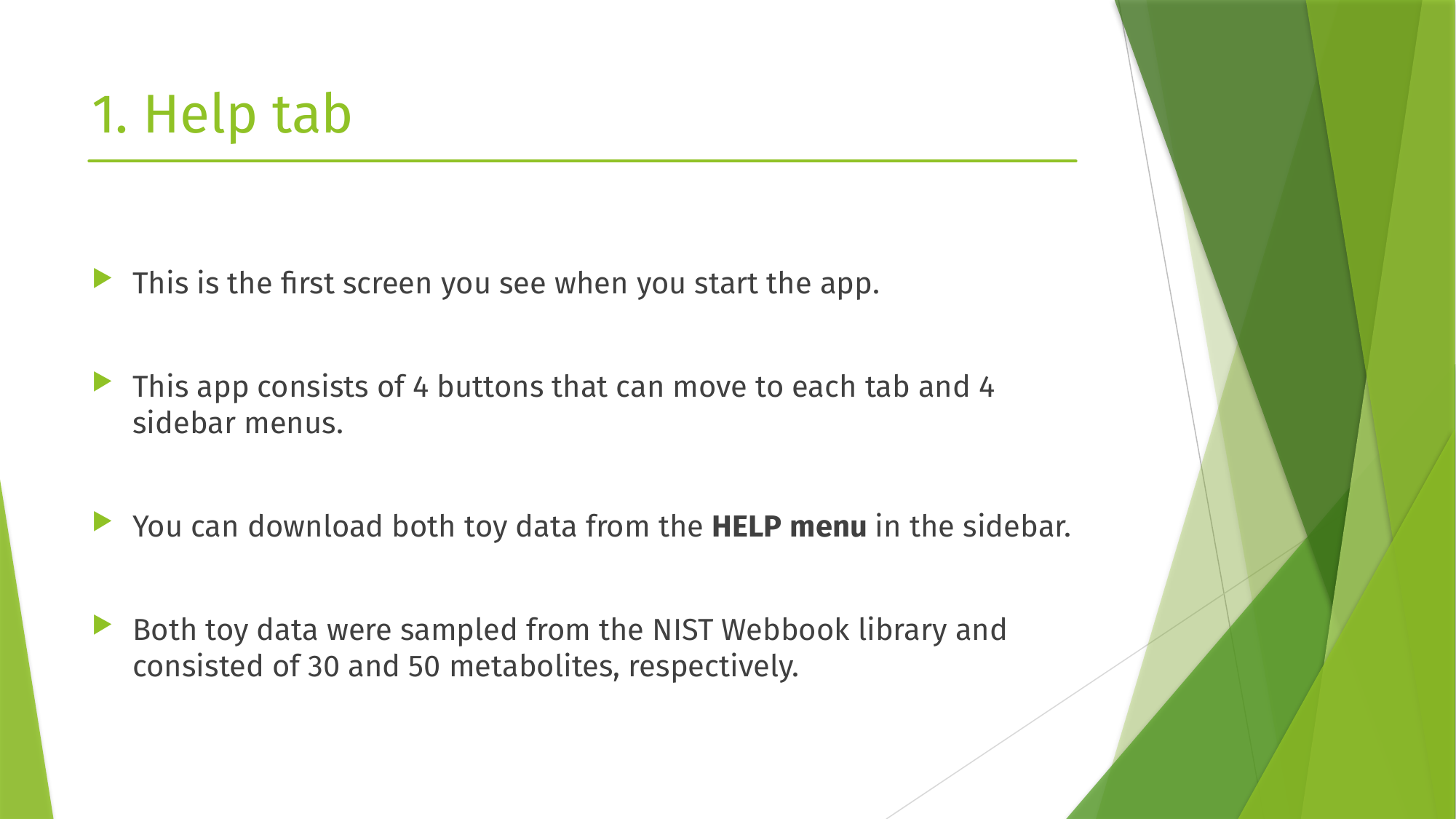

# 1. Help tab
This is the first screen you see when you start the app.

This app consists of 4 buttons that can move to each tab and 4 sidebar menus.

You can download both toy data from the HELP menu in the sidebar.

Both toy data were sampled from the NIST Webbook library and consisted of 30 and 50 metabolites, respectively.